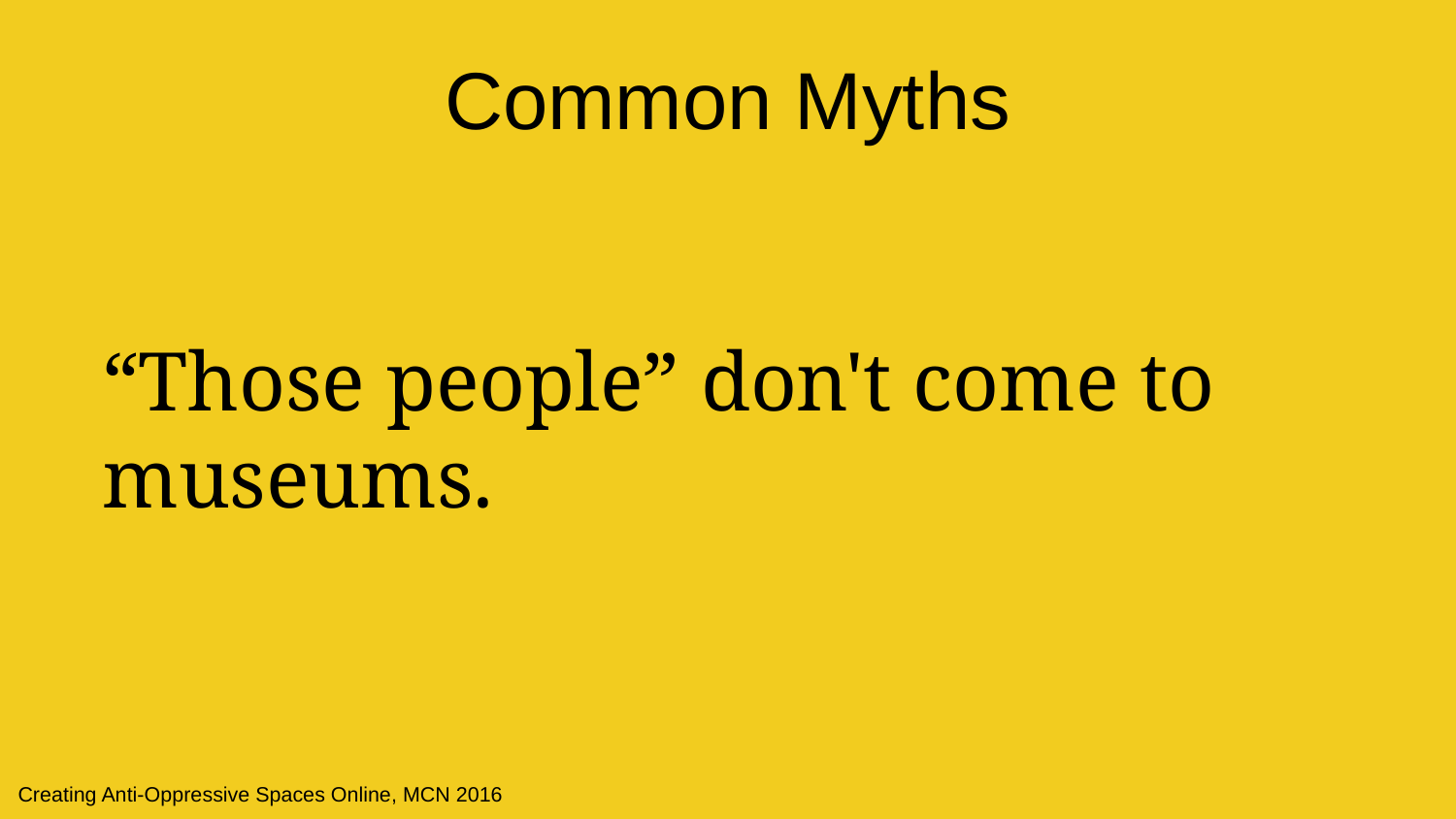

# Common Myths
“Those people” don't come to museums.
Creating Anti-Oppressive Spaces Online, MCN 2016